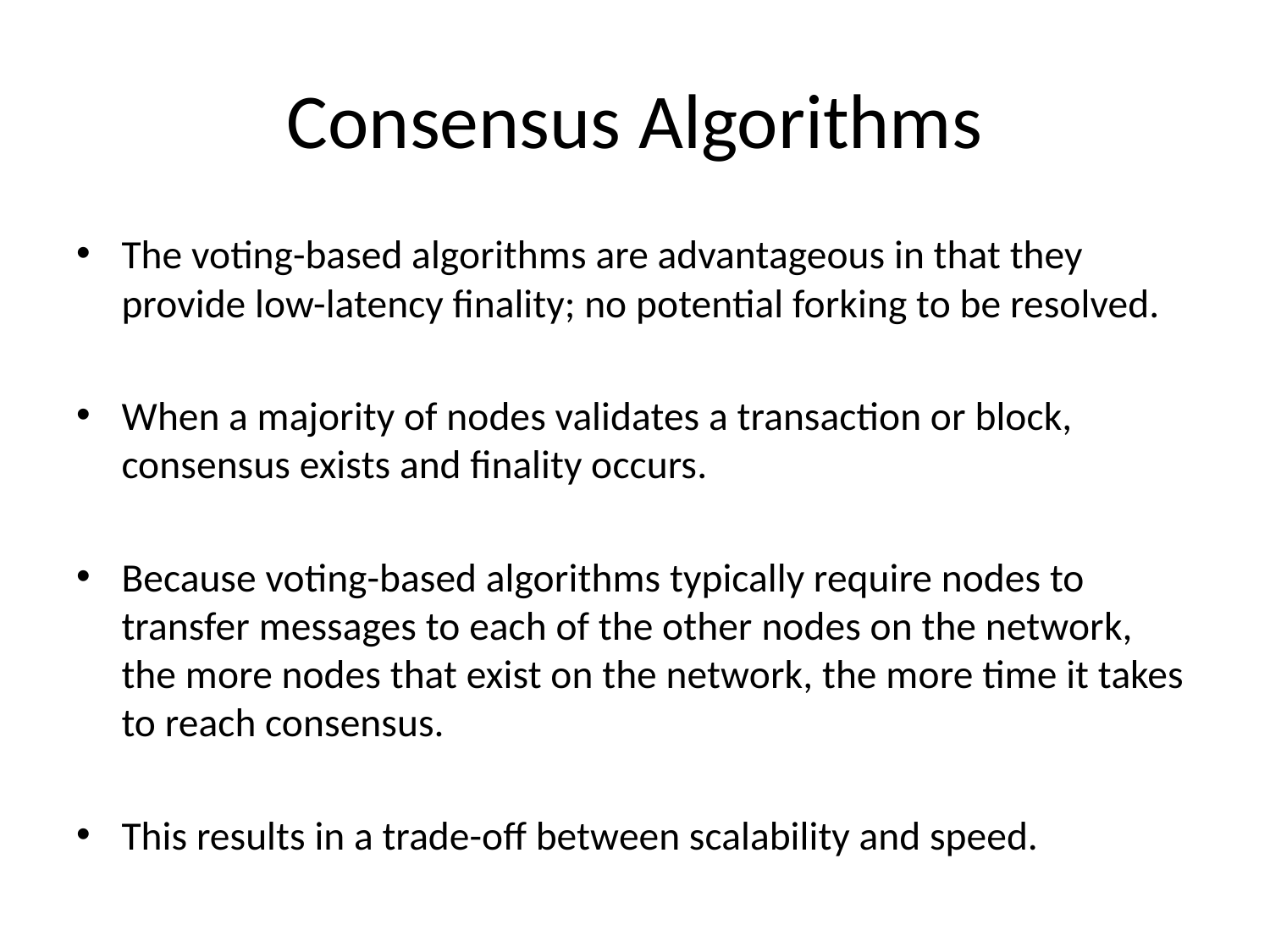

# Consensus Algorithms
The voting-based algorithms are advantageous in that they provide low-latency finality; no potential forking to be resolved.

When a majority of nodes validates a transaction or block, consensus exists and finality occurs.

Because voting-based algorithms typically require nodes to transfer messages to each of the other nodes on the network, the more nodes that exist on the network, the more time it takes to reach consensus.

This results in a trade-off between scalability and speed.